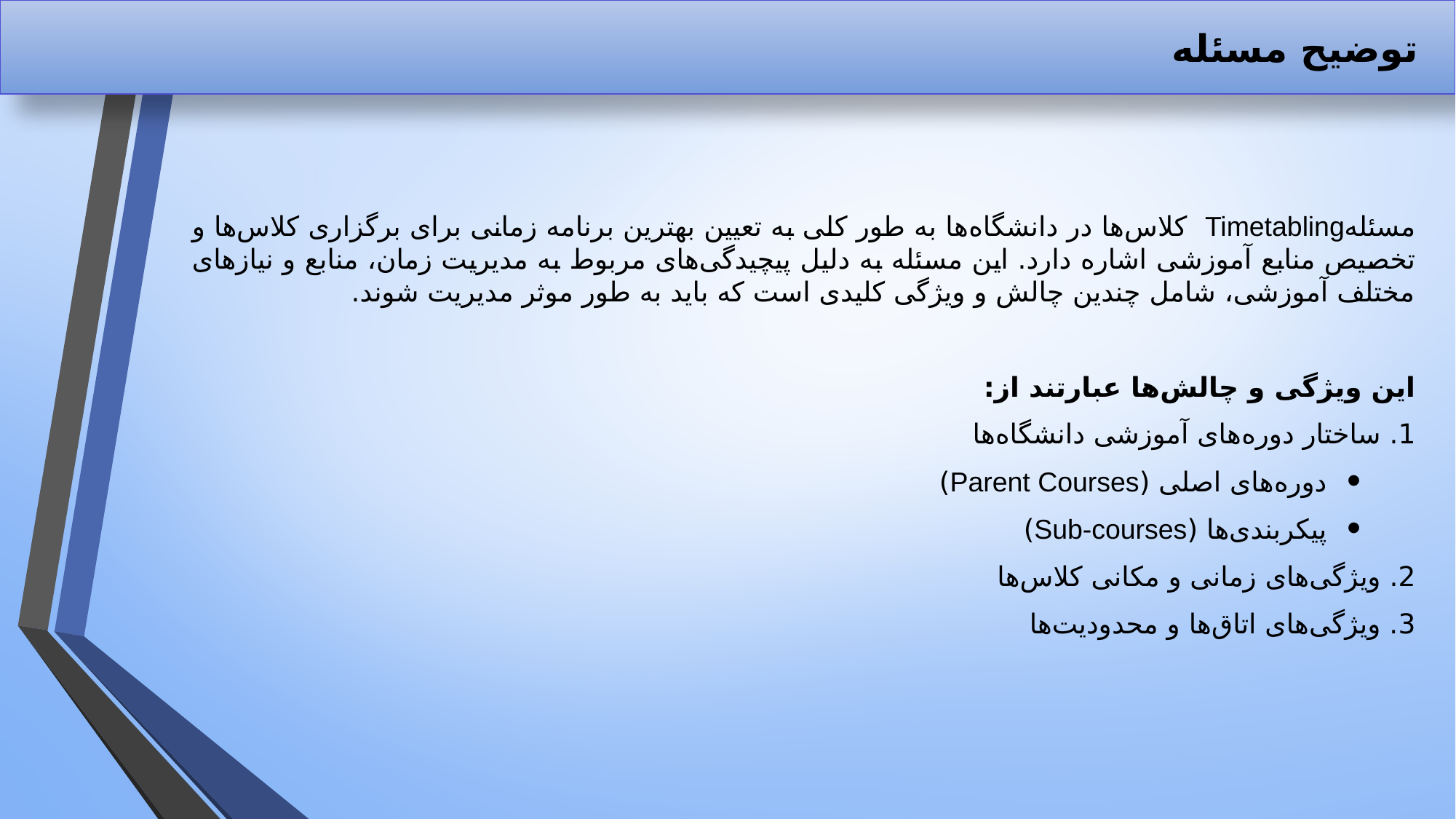

# توضیح مسئله
مسئلهTimetabling  کلاس‌ها در دانشگاه‌ها به طور کلی به تعیین بهترین برنامه زمانی برای برگزاری کلاس‌ها و تخصیص منابع آموزشی اشاره دارد. این مسئله به دلیل پیچیدگی‌های مربوط به مدیریت زمان، منابع و نیازهای مختلف آموزشی، شامل چندین چالش و ویژگی کلیدی است که باید به طور موثر مدیریت شوند.

این ویژگی و چالش‌ها عبارتند از:
1. ساختار دوره‌های آموزشی دانشگاه‌ها
دوره‌های اصلی (Parent Courses)
پیکربندی‌ها (Sub-courses)
2. ویژگی‌های زمانی و مکانی کلاس‌ها
3. ویژگی‌های اتاق‌ها و محدودیت‌ها